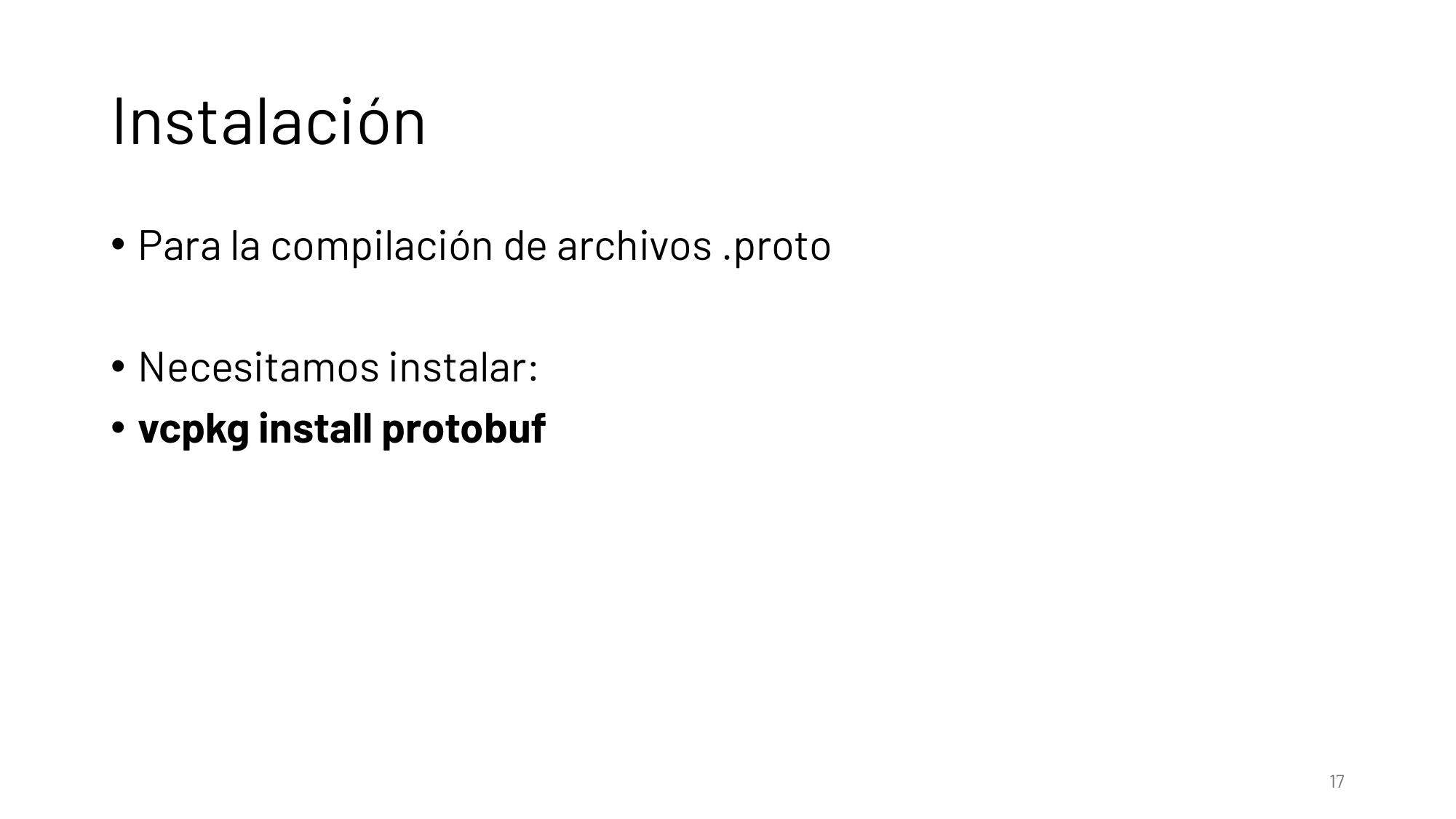

# Instalación
Para la compilación de archivos .proto

Necesitamos instalar:
vcpkg install protobuf
17